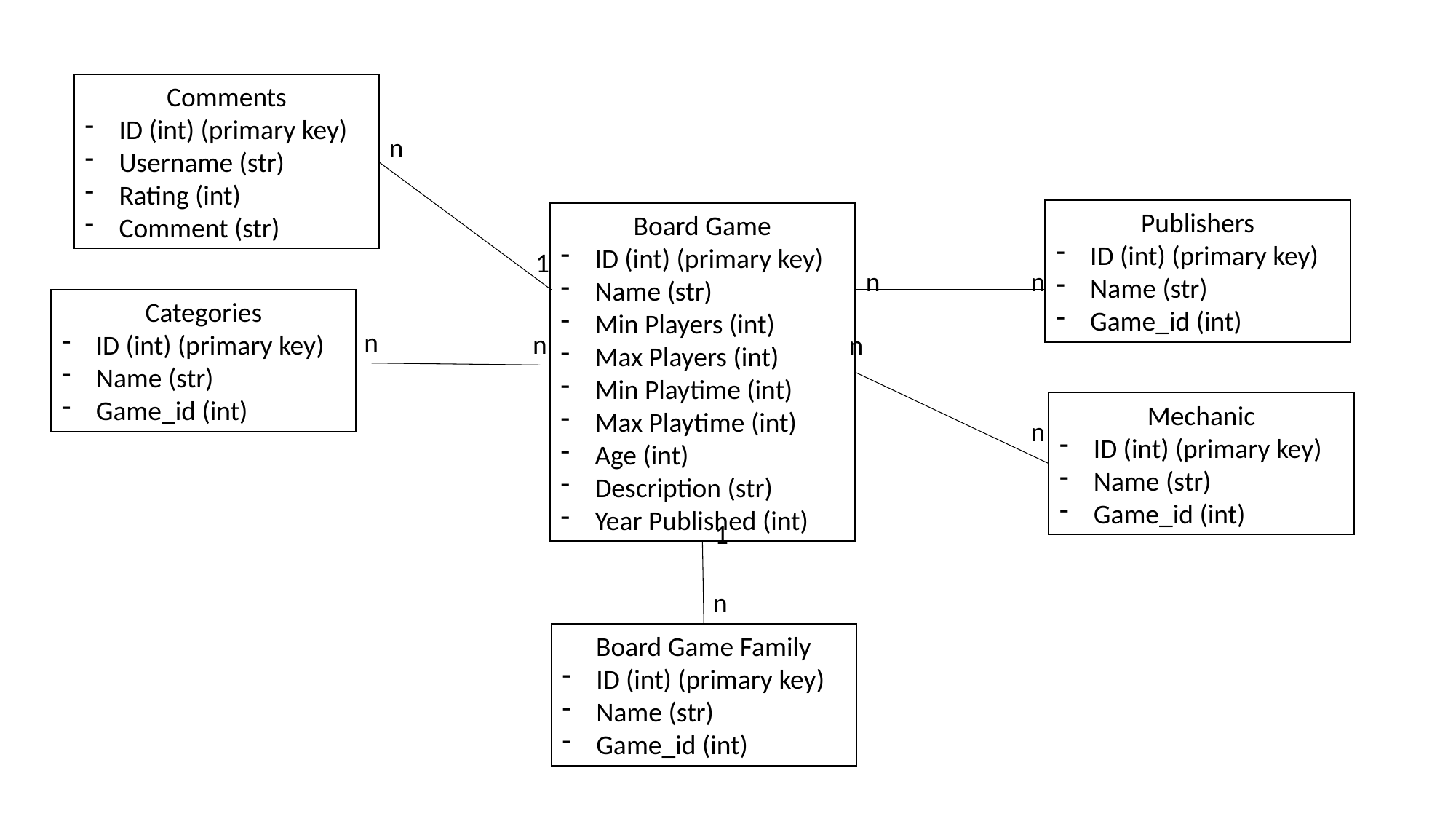

Comments
ID (int) (primary key)
Username (str)
Rating (int)
Comment (str)
n
Publishers
ID (int) (primary key)
Name (str)
Game_id (int)
Board Game
ID (int) (primary key)
Name (str)
Min Players (int)
Max Players (int)
Min Playtime (int)
Max Playtime (int)
Age (int)
Description (str)
Year Published (int)
1
n
n
Categories
ID (int) (primary key)
Name (str)
Game_id (int)
n
n
n
Mechanic
ID (int) (primary key)
Name (str)
Game_id (int)
n
1
n
Board Game Family
ID (int) (primary key)
Name (str)
Game_id (int)